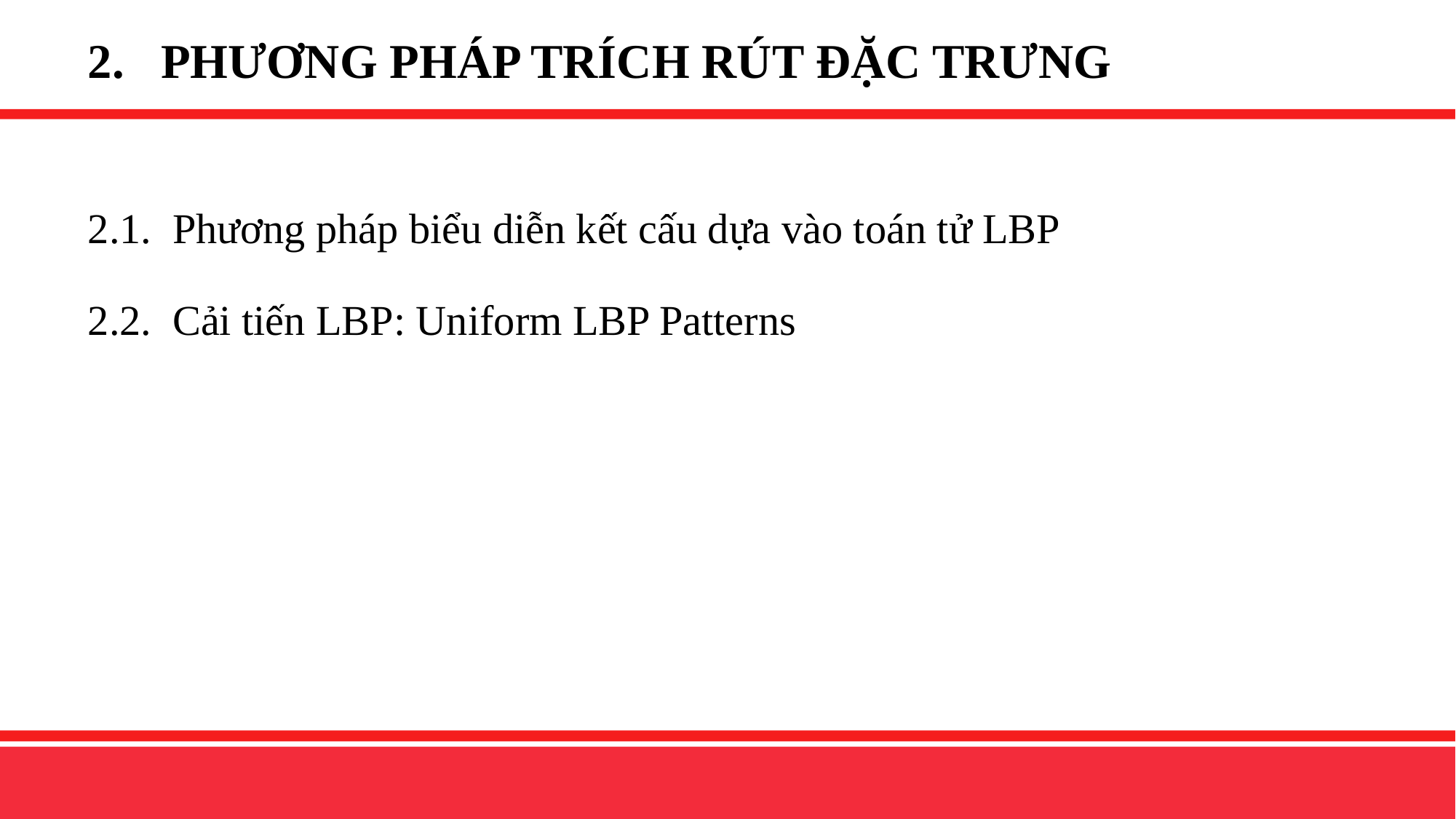

# 2.   PHƯƠNG PHÁP TRÍCH RÚT ĐẶC TRƯNG
2.1.  Phương pháp biểu diễn kết cấu dựa vào toán tử LBP
2.2.  Cải tiến LBP: Uniform LBP Patterns